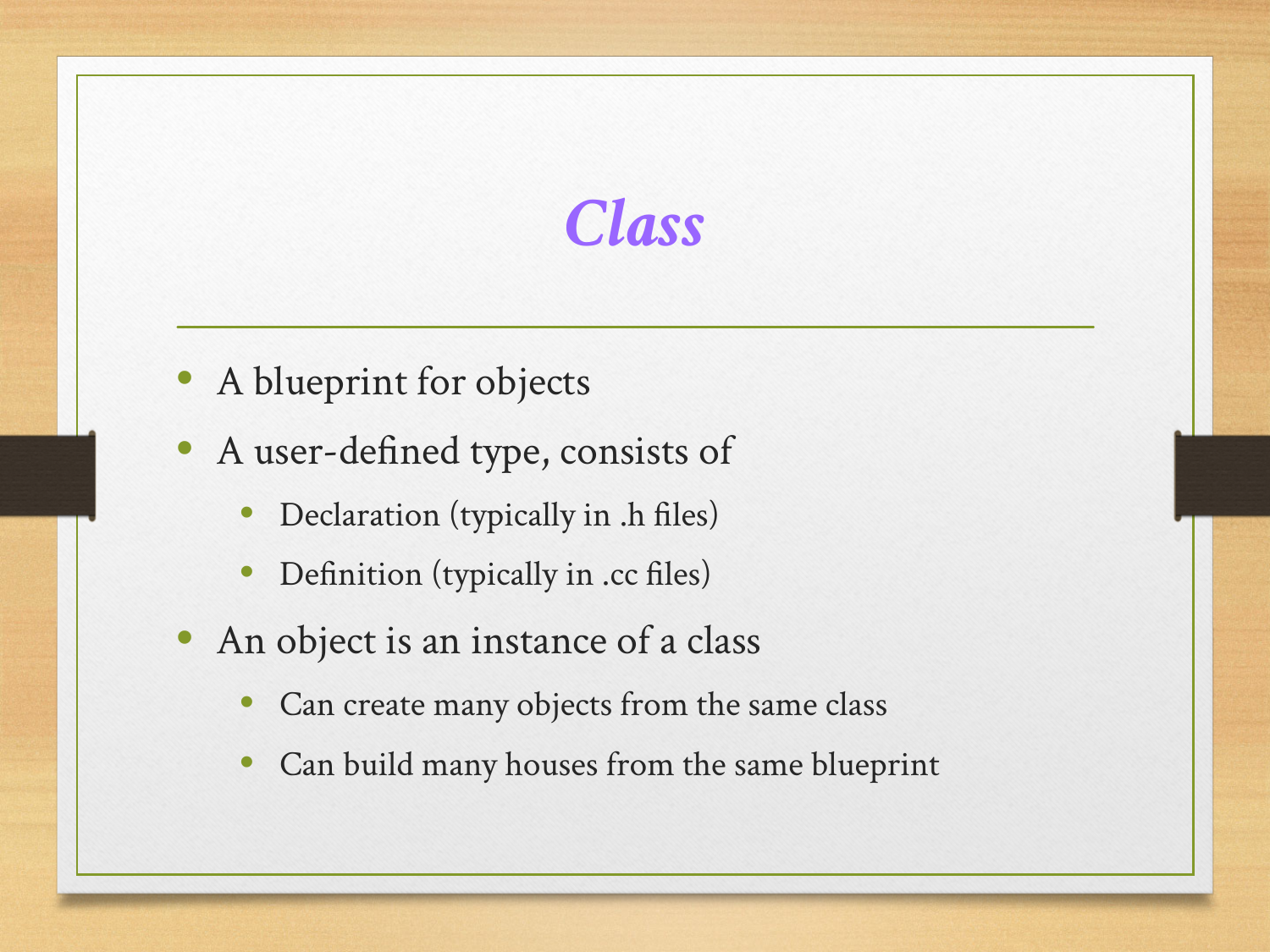

# Class
A blueprint for objects
A user-defined type, consists of
Declaration (typically in .h files)
Definition (typically in .cc files)
An object is an instance of a class
Can create many objects from the same class
Can build many houses from the same blueprint